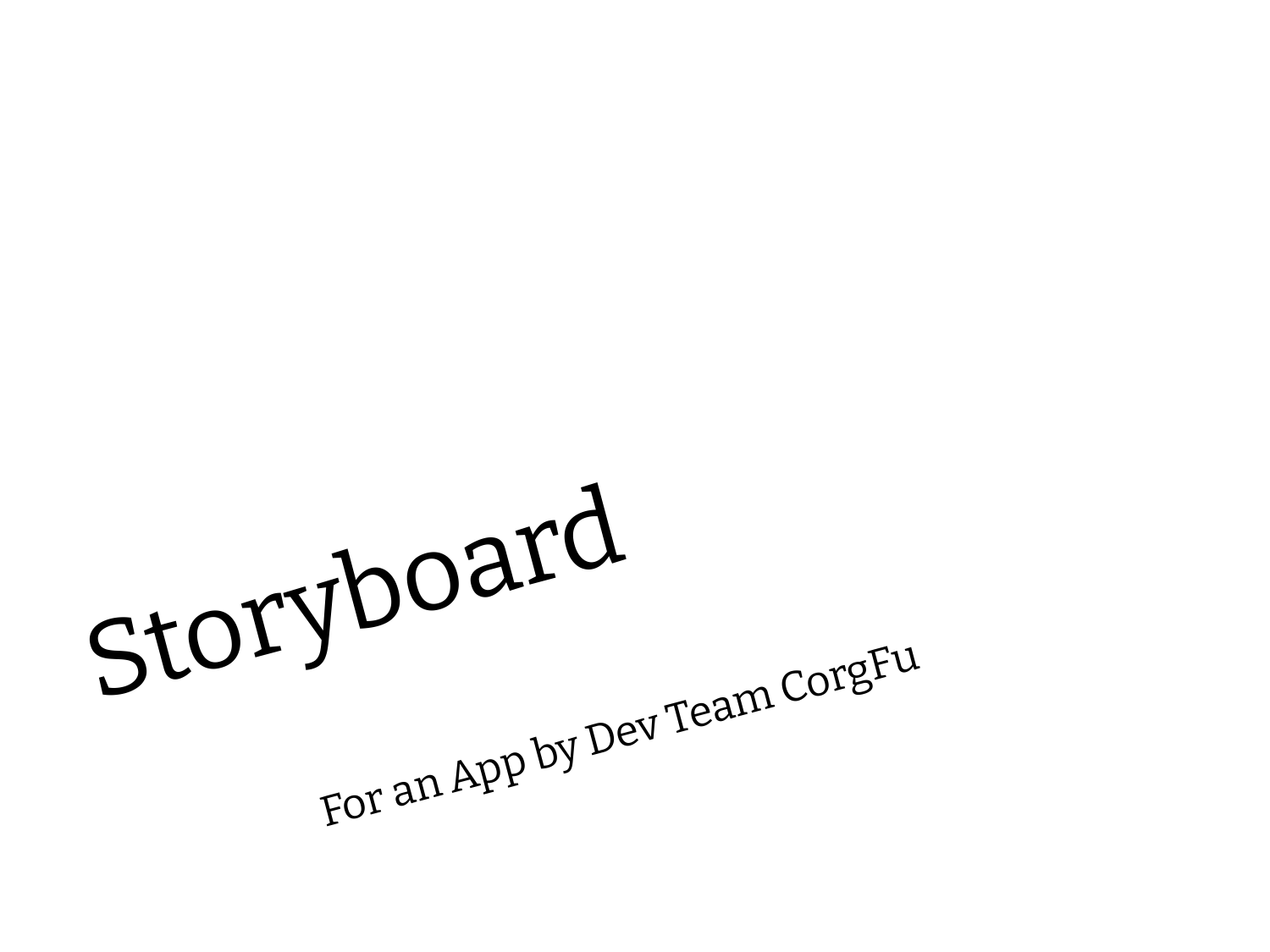

# Storyboard
For an App by Dev Team CorgFu